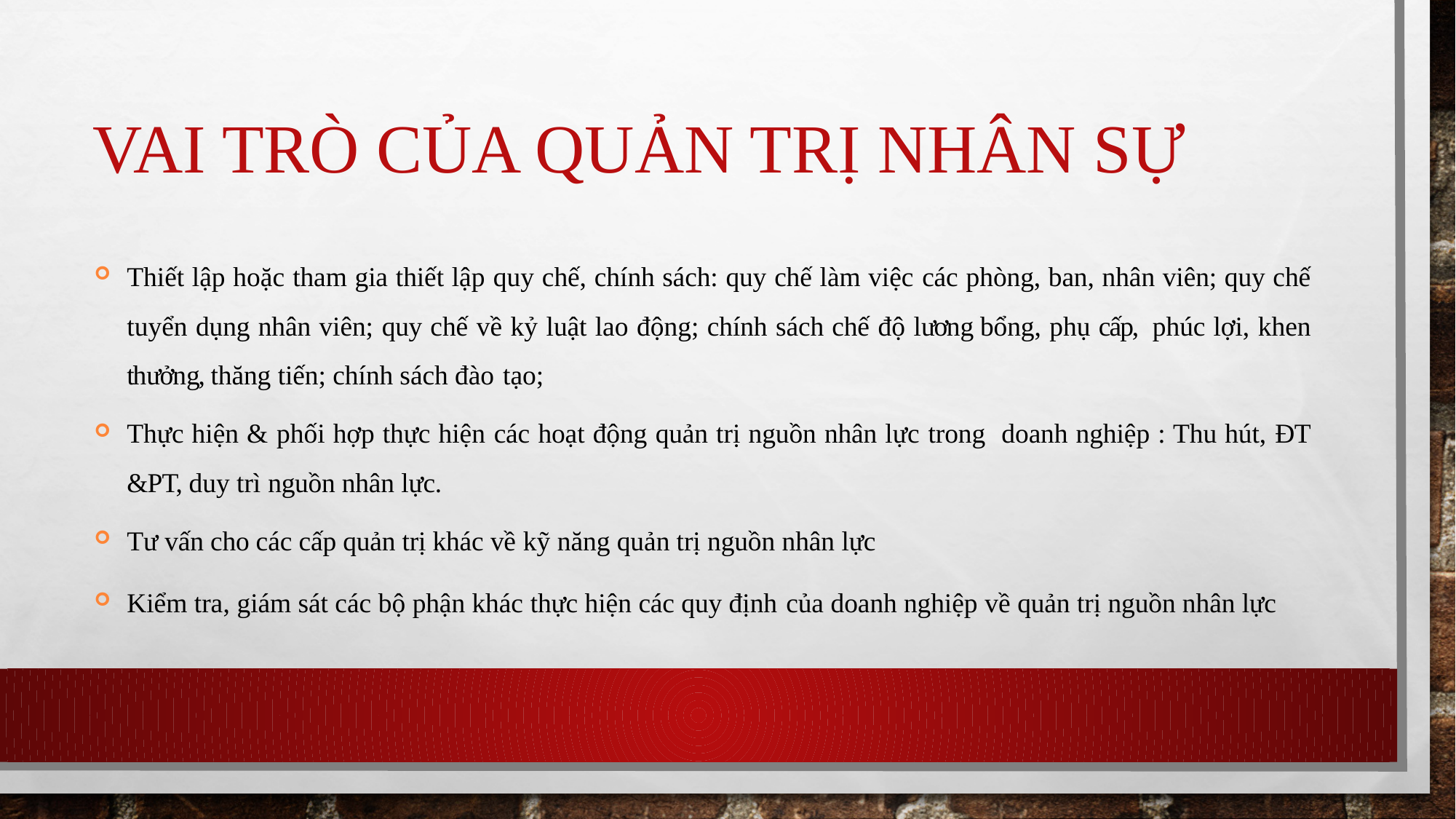

# Vai trò của quản trị nhân sự
Thiết lập hoặc tham gia thiết lập quy chế, chính sách: quy chế làm việc các phòng, ban, nhân viên; quy chế tuyển dụng nhân viên; quy chế về kỷ luật lao động; chính sách chế độ lương bổng, phụ cấp,  phúc lợi, khen thưởng, thăng tiến; chính sách đào tạo;
Thực hiện & phối hợp thực hiện các hoạt động quản trị nguồn nhân lực trong  doanh nghiệp : Thu hút, ĐT &PT, duy trì nguồn nhân lực.
Tư vấn cho các cấp quản trị khác về kỹ năng quản trị nguồn nhân lực
Kiểm tra, giám sát các bộ phận khác thực hiện các quy định của doanh nghiệp về quản trị nguồn nhân lực